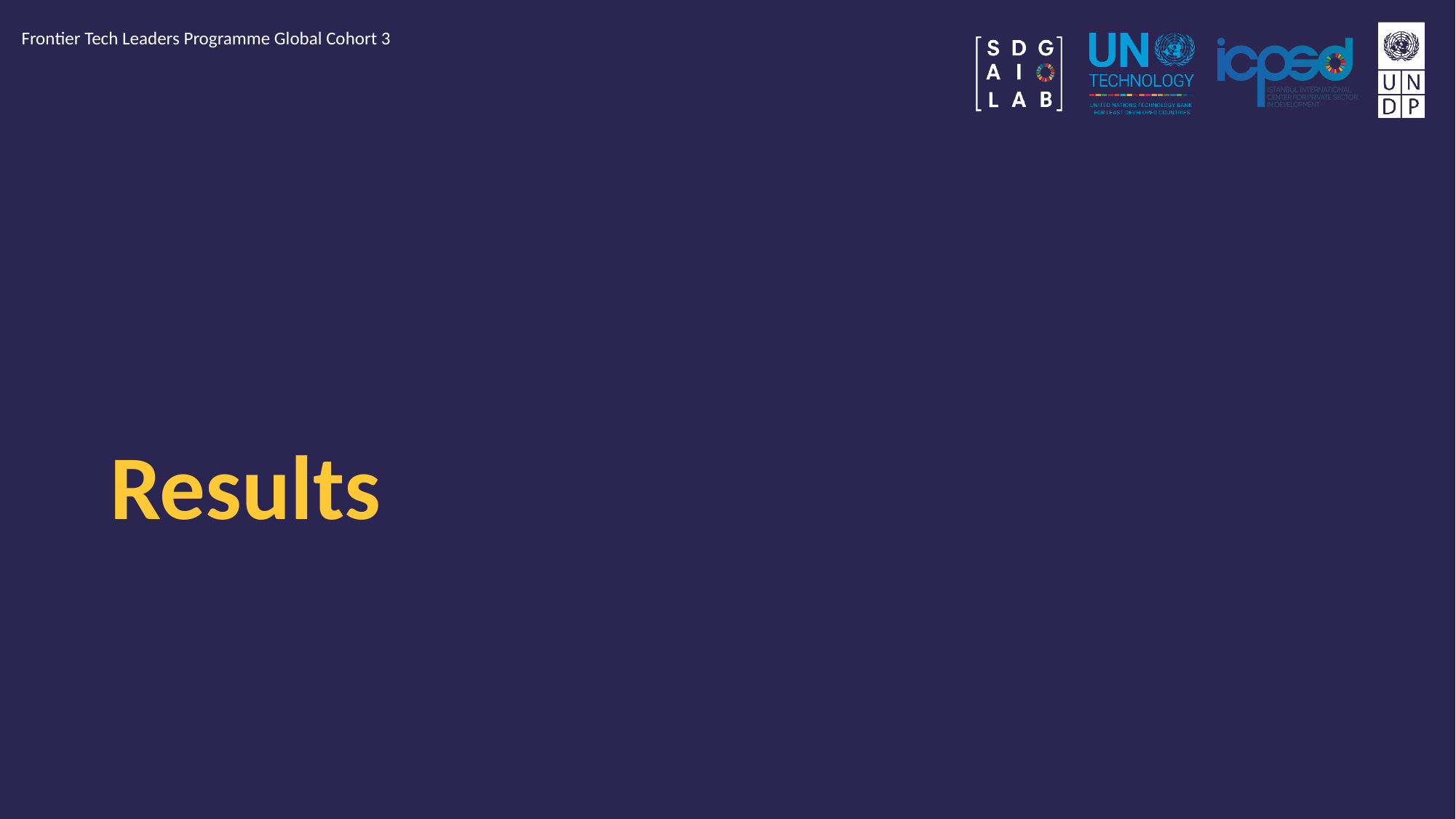

Frontier Tech Leaders Programme Global Cohort 3
# Results